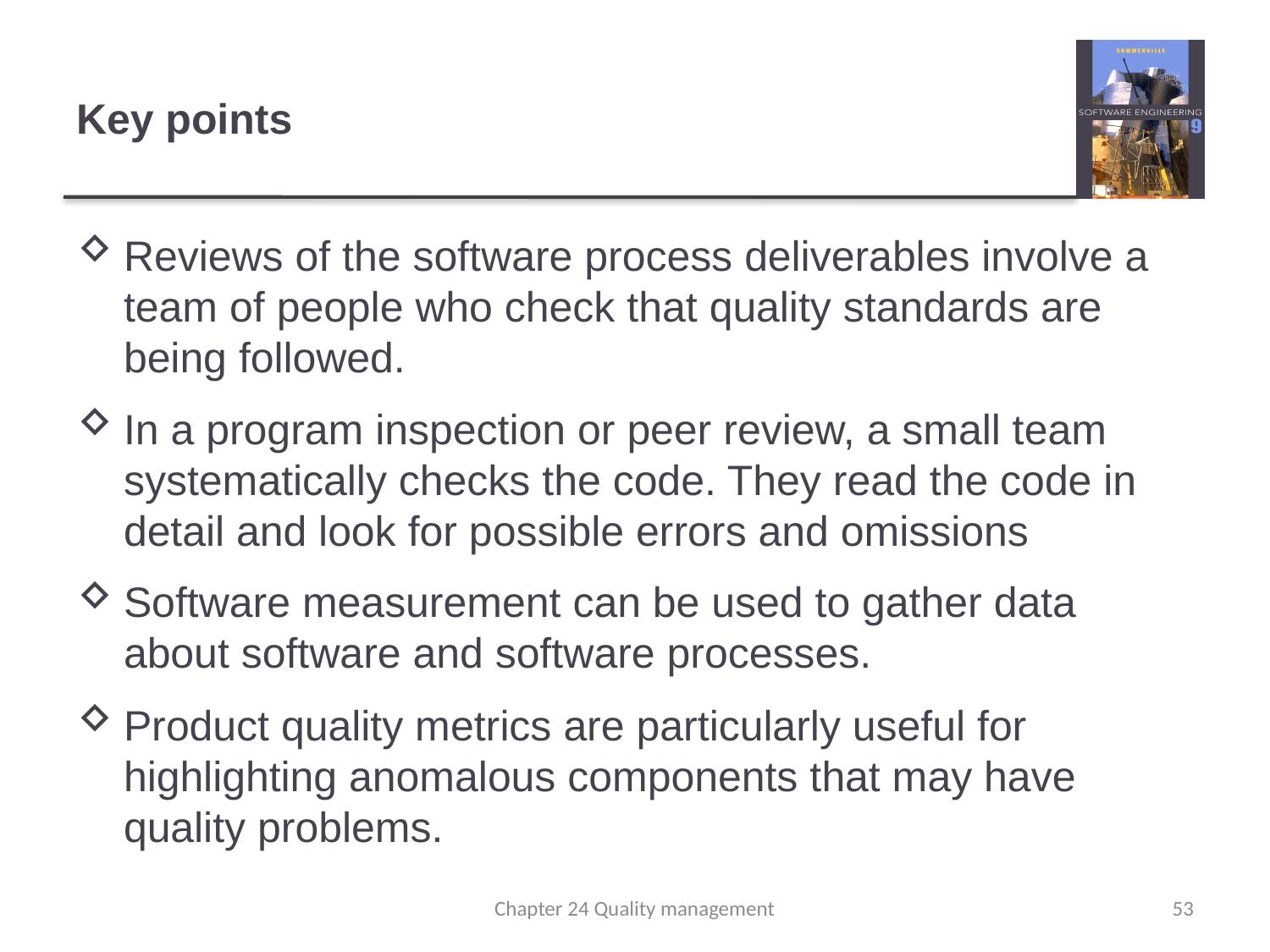

# Key points
Reviews of the software process deliverables involve a team of people who check that quality standards are being followed.
In a program inspection or peer review, a small team systematically checks the code. They read the code in detail and look for possible errors and omissions
Software measurement can be used to gather data about software and software processes.
Product quality metrics are particularly useful for highlighting anomalous components that may have quality problems.

Chapter 24 Quality management
53